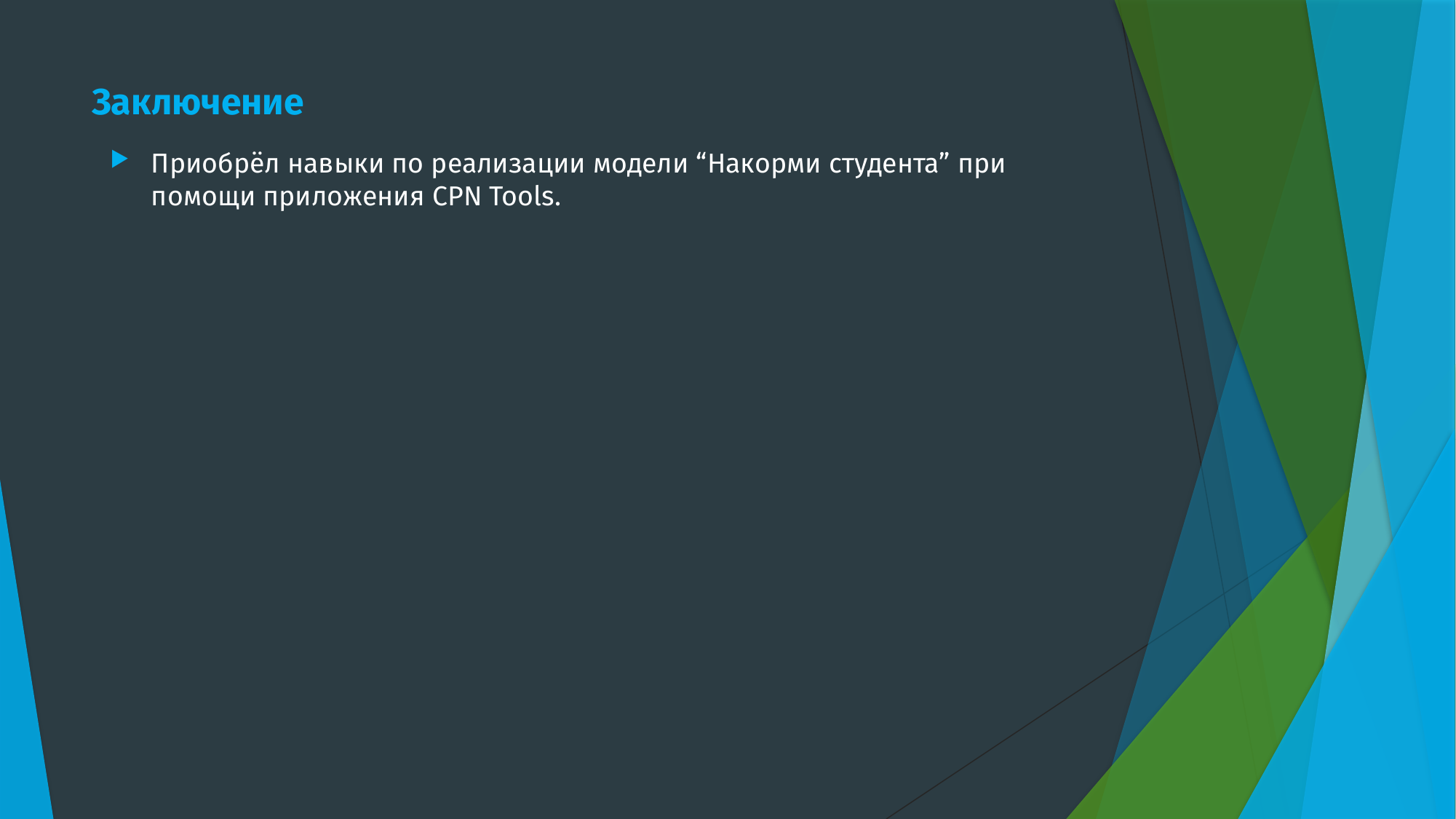

# Заключение
Приобрёл навыки по реализации модели “Накорми студента” при помощи приложения CPN Tools.